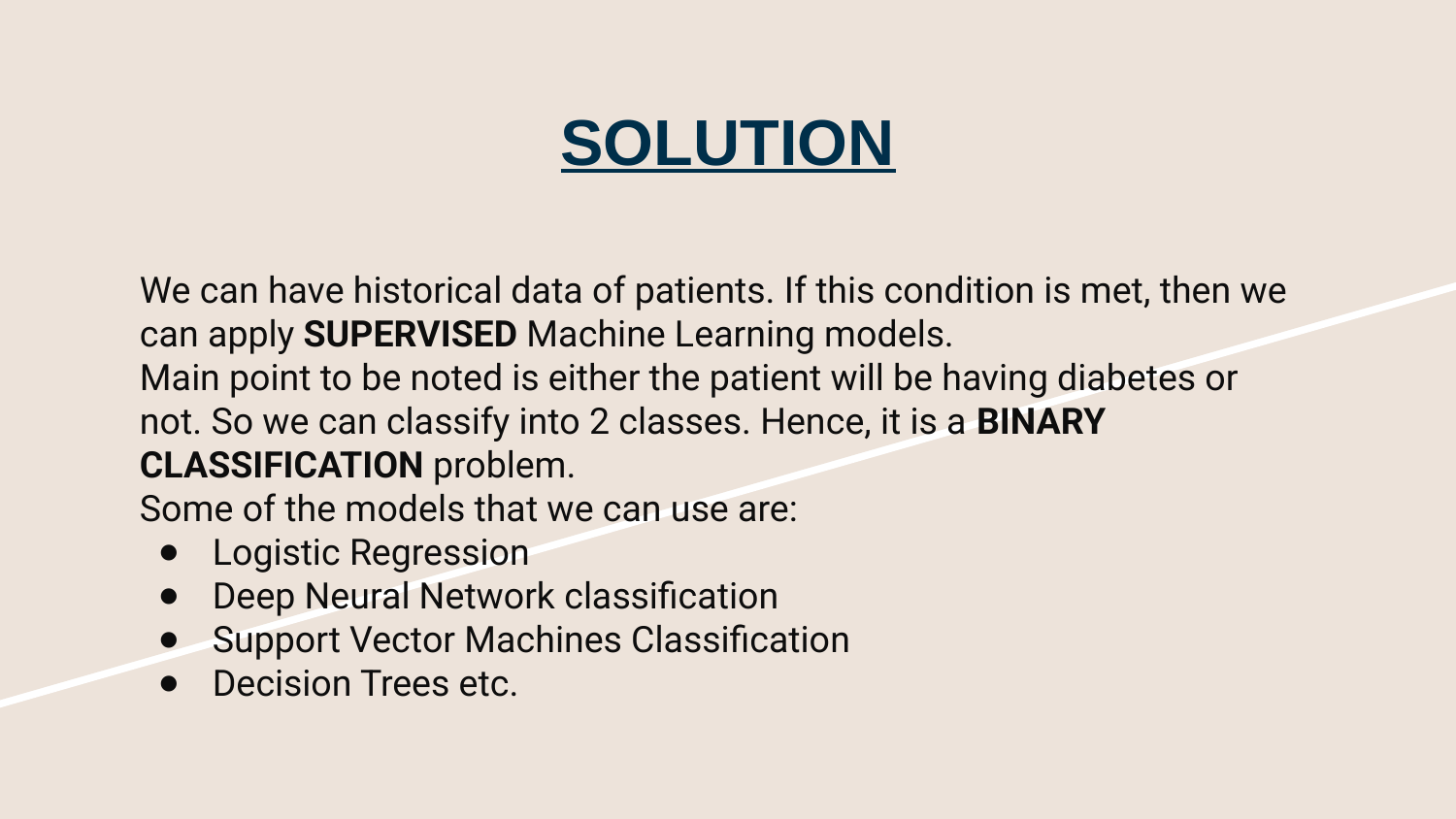

# SOLUTION
We can have historical data of patients. If this condition is met, then we can apply SUPERVISED Machine Learning models.
Main point to be noted is either the patient will be having diabetes or not. So we can classify into 2 classes. Hence, it is a BINARY CLASSIFICATION problem.
Some of the models that we can use are:
Logistic Regression
Deep Neural Network classification
Support Vector Machines Classification
Decision Trees etc.